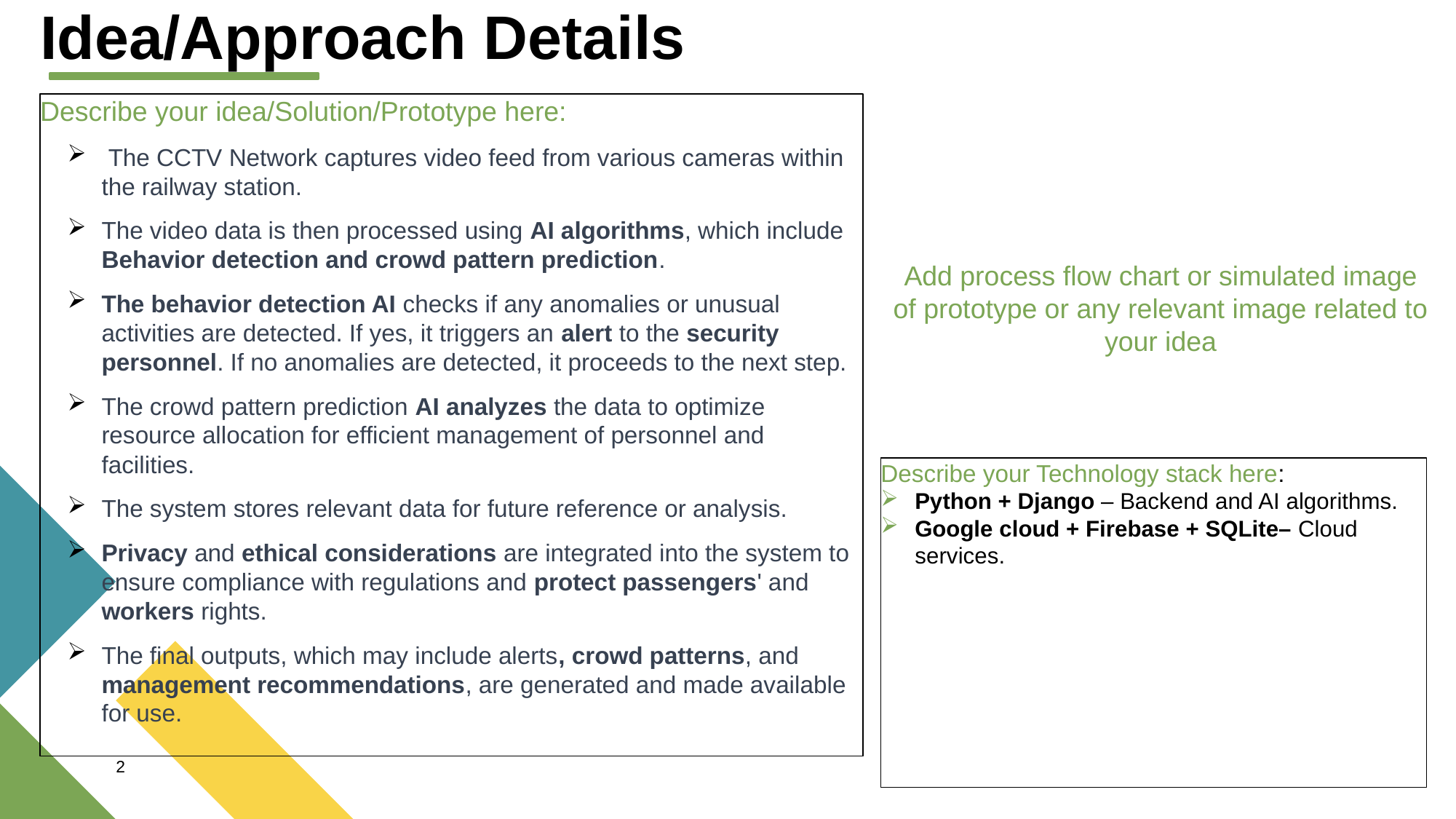

# Idea/Approach Details

Describe your idea/Solution/Prototype here:
 The CCTV Network captures video feed from various cameras within the railway station.
The video data is then processed using AI algorithms, which include Behavior detection and crowd pattern prediction.
The behavior detection AI checks if any anomalies or unusual activities are detected. If yes, it triggers an alert to the security personnel. If no anomalies are detected, it proceeds to the next step.
The crowd pattern prediction AI analyzes the data to optimize resource allocation for efficient management of personnel and facilities.
The system stores relevant data for future reference or analysis.
Privacy and ethical considerations are integrated into the system to ensure compliance with regulations and protect passengers' and workers rights.
The final outputs, which may include alerts, crowd patterns, and management recommendations, are generated and made available for use.

Add process flow chart or simulated image of prototype or any relevant image related to your idea
Describe your Technology stack here:
Python + Django – Backend and AI algorithms.
Google cloud + Firebase + SQLite– Cloud services.

2